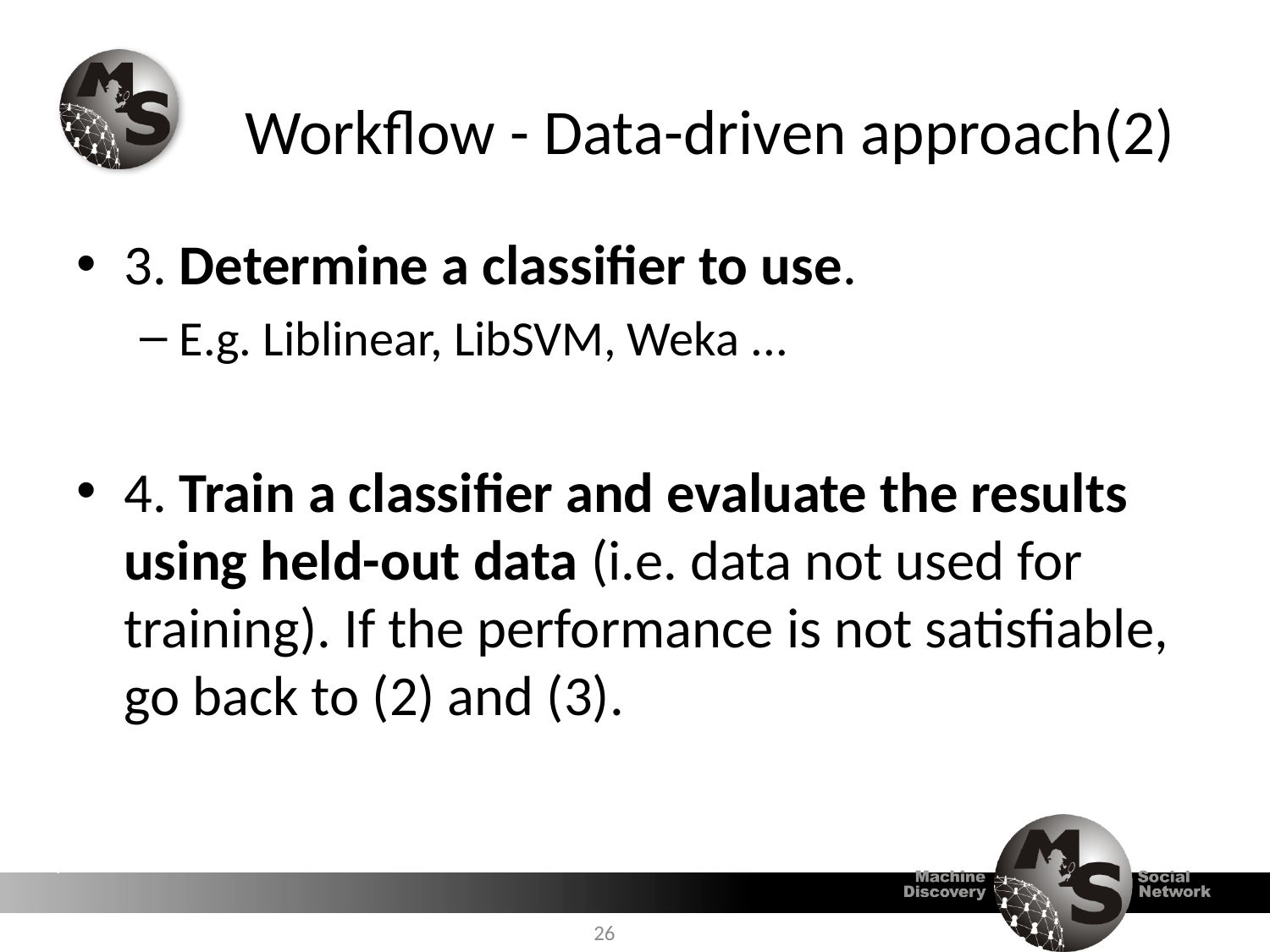

# Workflow - Data-driven approach(2)
3. Determine a classifier to use.
E.g. Liblinear, LibSVM, Weka ...

4. Train a classifier and evaluate the results using held-out data (i.e. data not used for training). If the performance is not satisfiable, go back to (2) and (3).

26